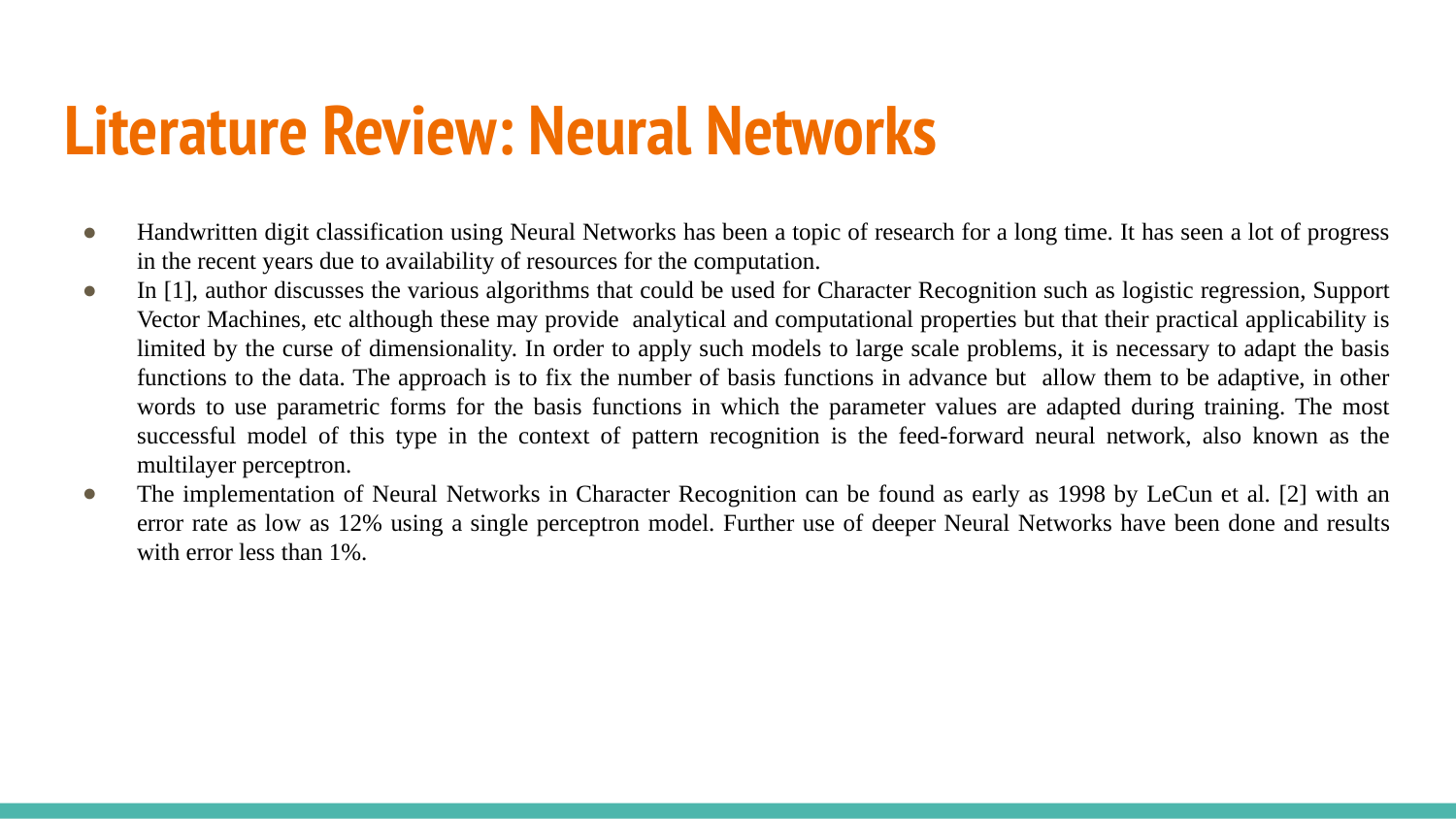

# Literature Review: Neural Networks
Handwritten digit classification using Neural Networks has been a topic of research for a long time. It has seen a lot of progress in the recent years due to availability of resources for the computation.
In [1], author discusses the various algorithms that could be used for Character Recognition such as logistic regression, Support Vector Machines, etc although these may provide  analytical and computational properties but that their practical applicability is limited by the curse of dimensionality. In order to apply such models to large scale problems, it is necessary to adapt the basis functions to the data. The approach is to fix the number of basis functions in advance but  allow them to be adaptive, in other words to use parametric forms for the basis functions in which the parameter values are adapted during training. The most successful model of this type in the context of pattern recognition is the feed-forward neural network, also known as the multilayer perceptron.
The implementation of Neural Networks in Character Recognition can be found as early as 1998 by LeCun et al. [2] with an error rate as low as 12% using a single perceptron model. Further use of deeper Neural Networks have been done and results with error less than 1%.